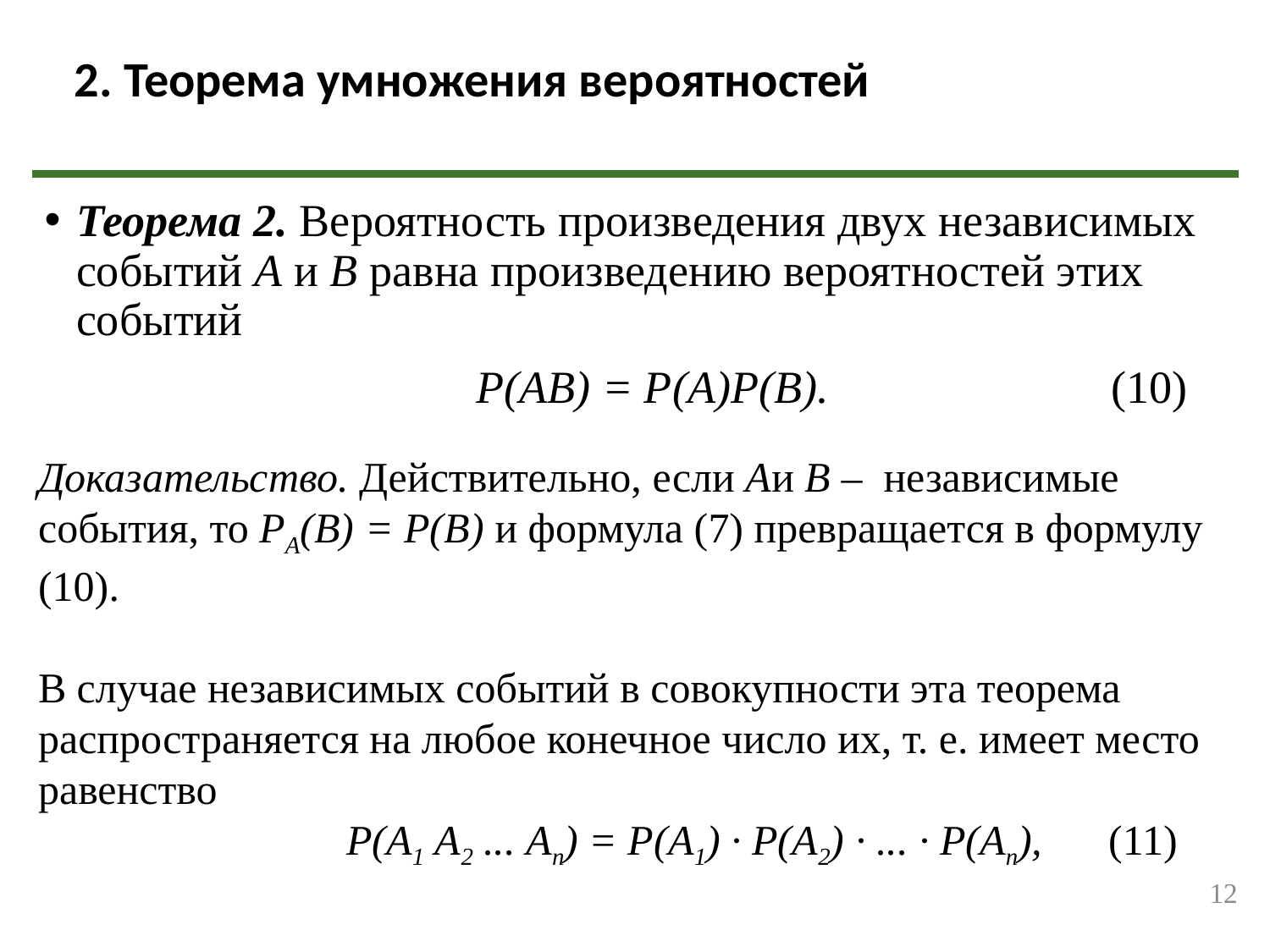

2. Теорема умножения вероятностей
Теорема 2. Вероятность произведения двух независимых событий А и В равна произведению вероятностей этих событий
			Р(АВ) = Р(А)Р(В). 			(10)

Доказательство. Действительно, если Аи В –  независимые события, то РА(В) = Р(В) и формула (7) превращается в формулу (10).

В случае независимых событий в совокупности эта теорема распространяется на любое конечное число их, т. е. имеет место равенство
		Р(А1 А2 ... Аn) = P(A1) · Р(А2) · ... · Р(Аn),	(11)
12